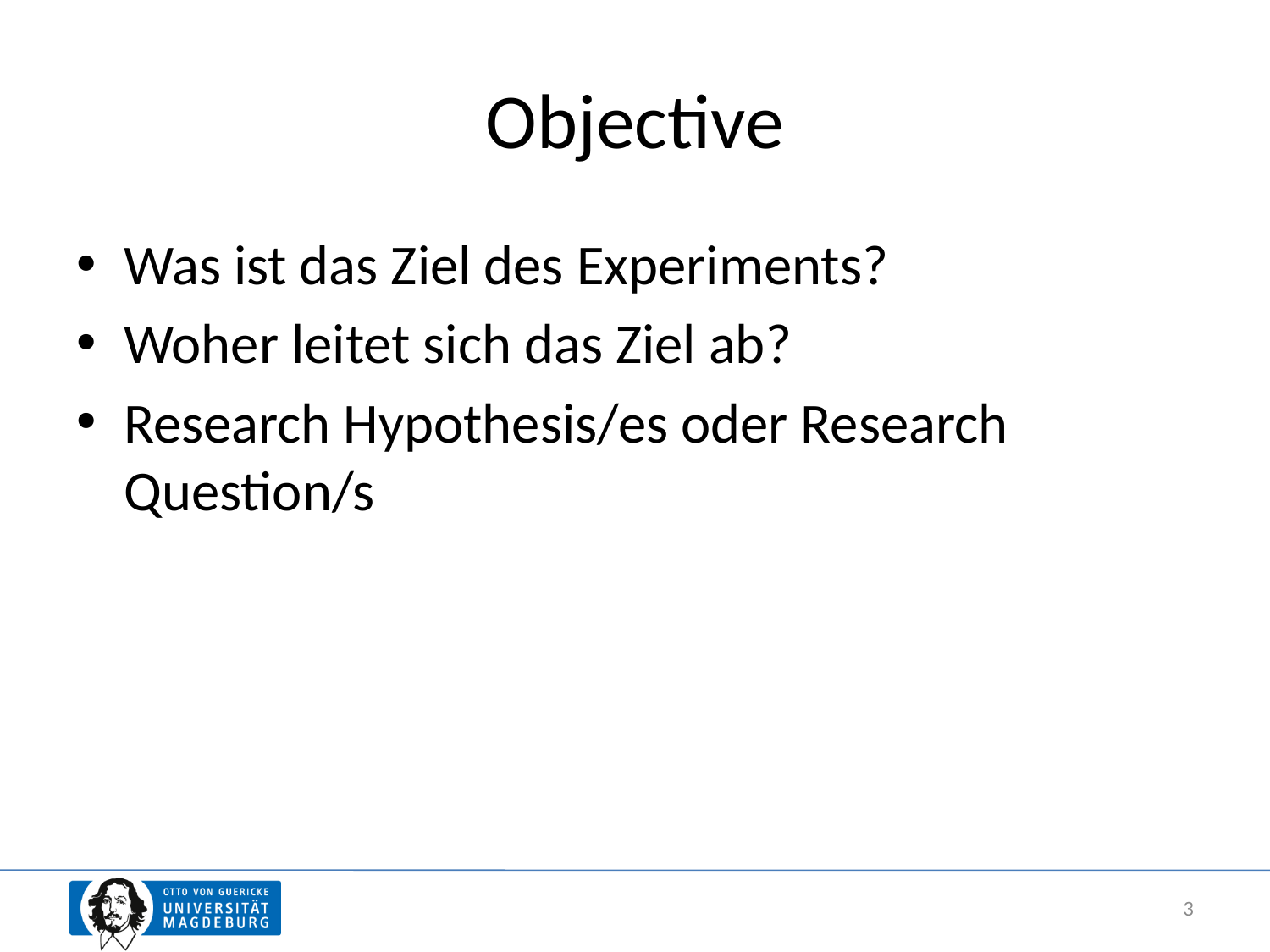

# Objective
Was ist das Ziel des Experiments?
Woher leitet sich das Ziel ab?
Research Hypothesis/es oder Research Question/s
3